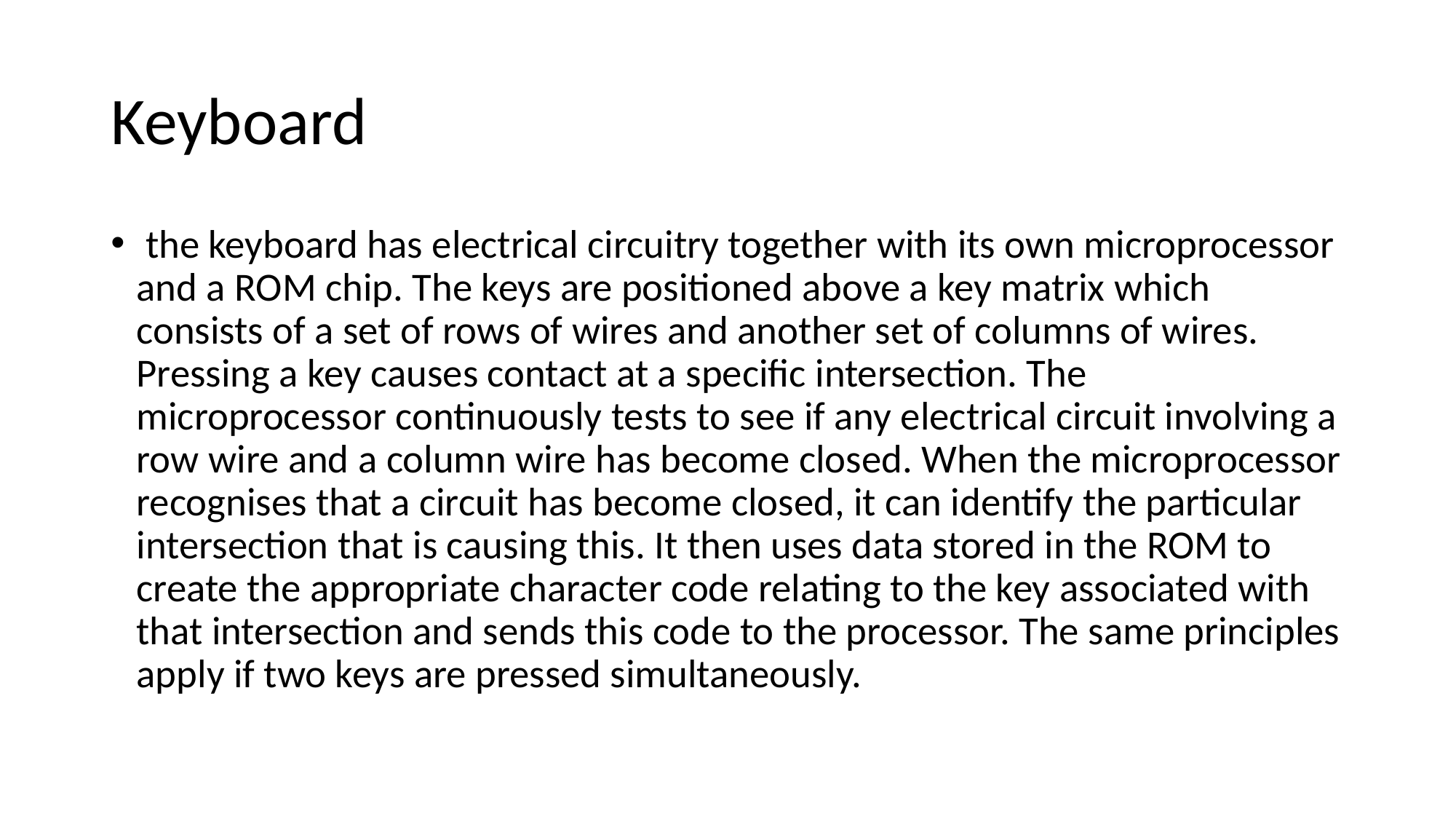

# Keyboard
 the keyboard has electrical circuitry together with its own microprocessor and a ROM chip. The keys are positioned above a key matrix which consists of a set of rows of wires and another set of columns of wires. Pressing a key causes contact at a specific intersection. The microprocessor continuously tests to see if any electrical circuit involving a row wire and a column wire has become closed. When the microprocessor recognises that a circuit has become closed, it can identify the particular intersection that is causing this. It then uses data stored in the ROM to create the appropriate character code relating to the key associated with that intersection and sends this code to the processor. The same principles apply if two keys are pressed simultaneously.